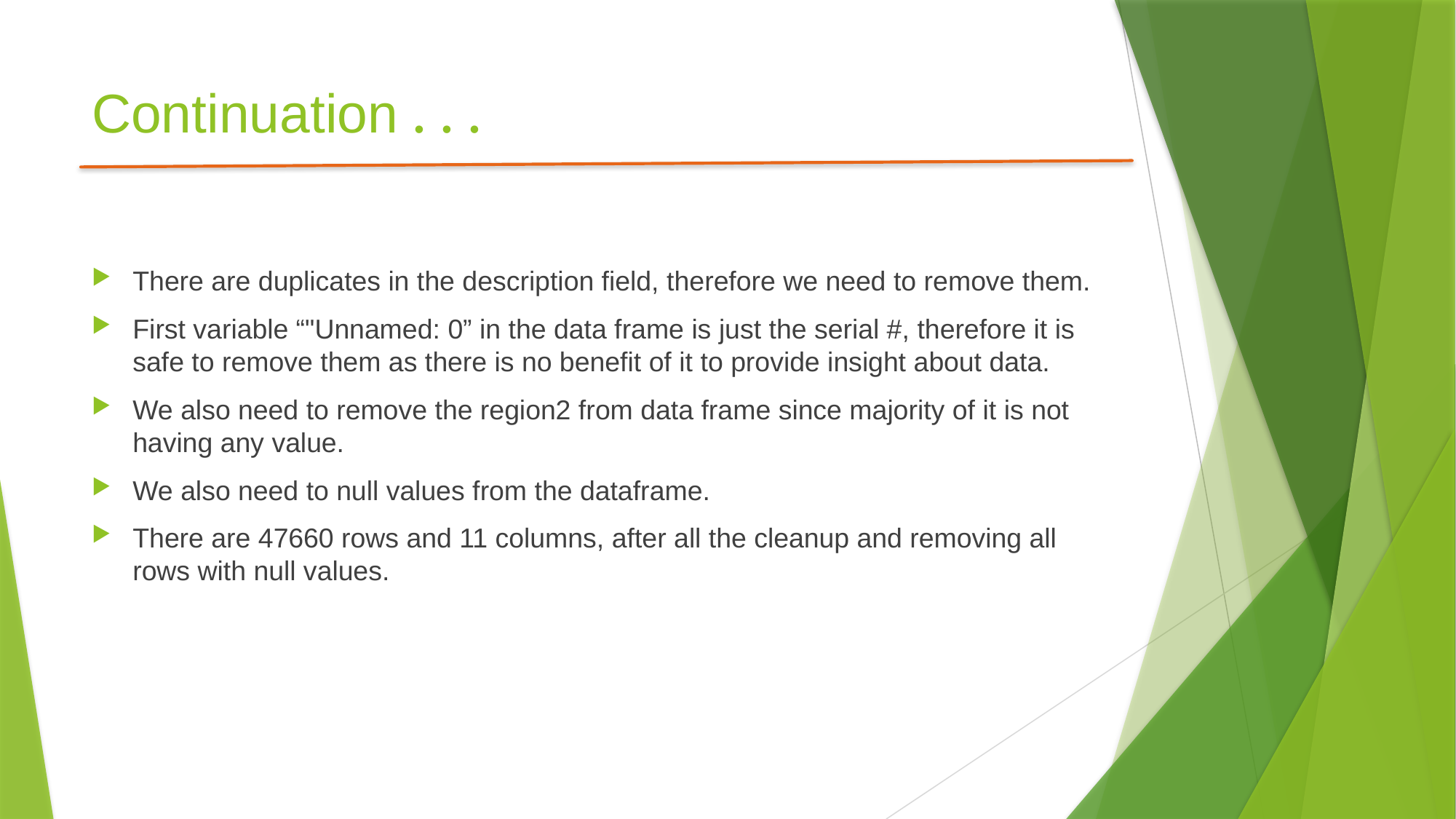

# Continuation . . .
There are duplicates in the description field, therefore we need to remove them.
First variable “"Unnamed: 0” in the data frame is just the serial #, therefore it is safe to remove them as there is no benefit of it to provide insight about data.
We also need to remove the region2 from data frame since majority of it is not having any value.
We also need to null values from the dataframe.
There are 47660 rows and 11 columns, after all the cleanup and removing all rows with null values.